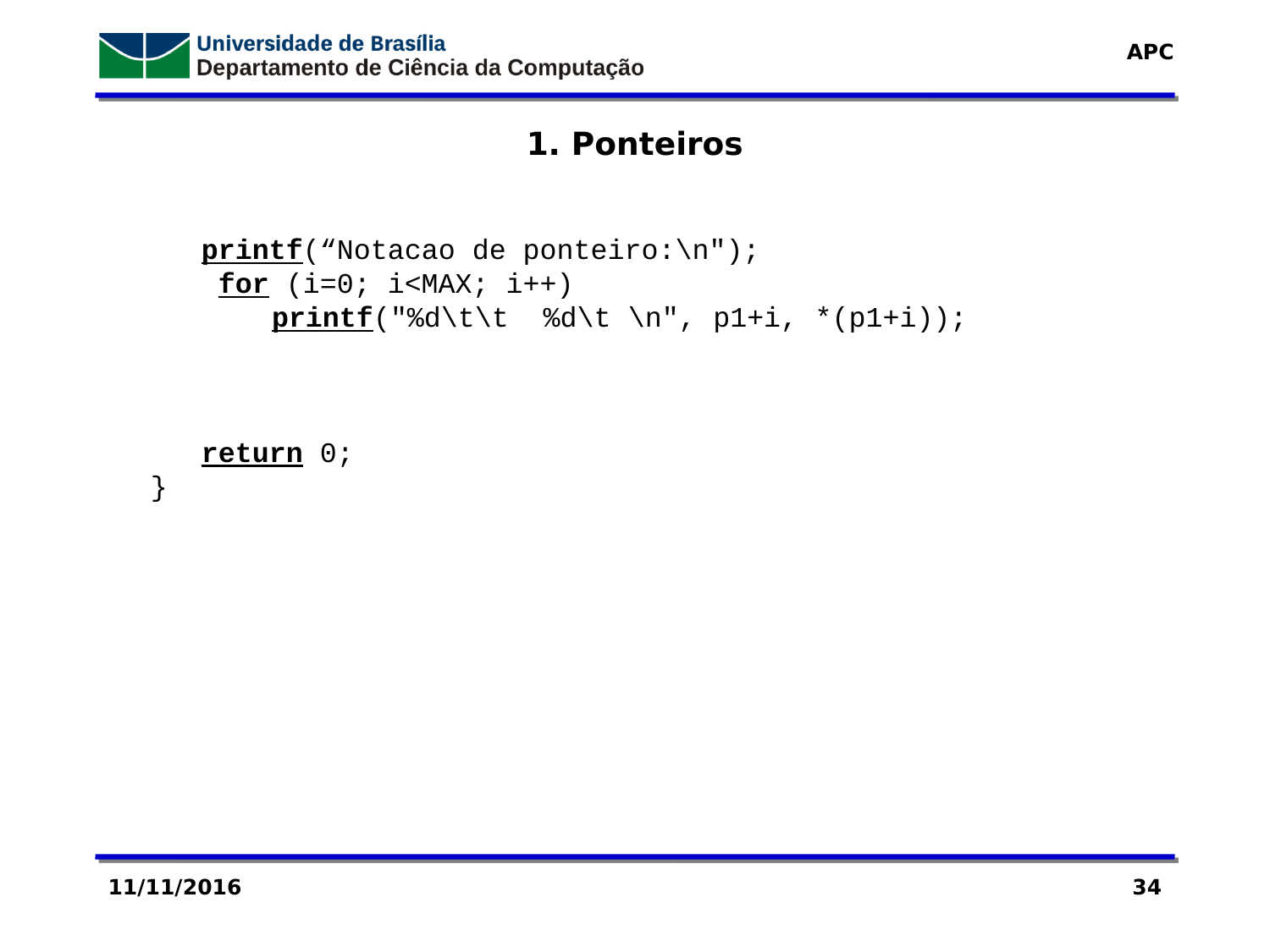

1. Ponteiros

   printf(“Notacao de ponteiro:\n");
    for (i=0; i<MAX; i++)
       printf("%d\t\t  %d\t \n", p1+i, *(p1+i));

   return 0;
}
11/11/2016
34